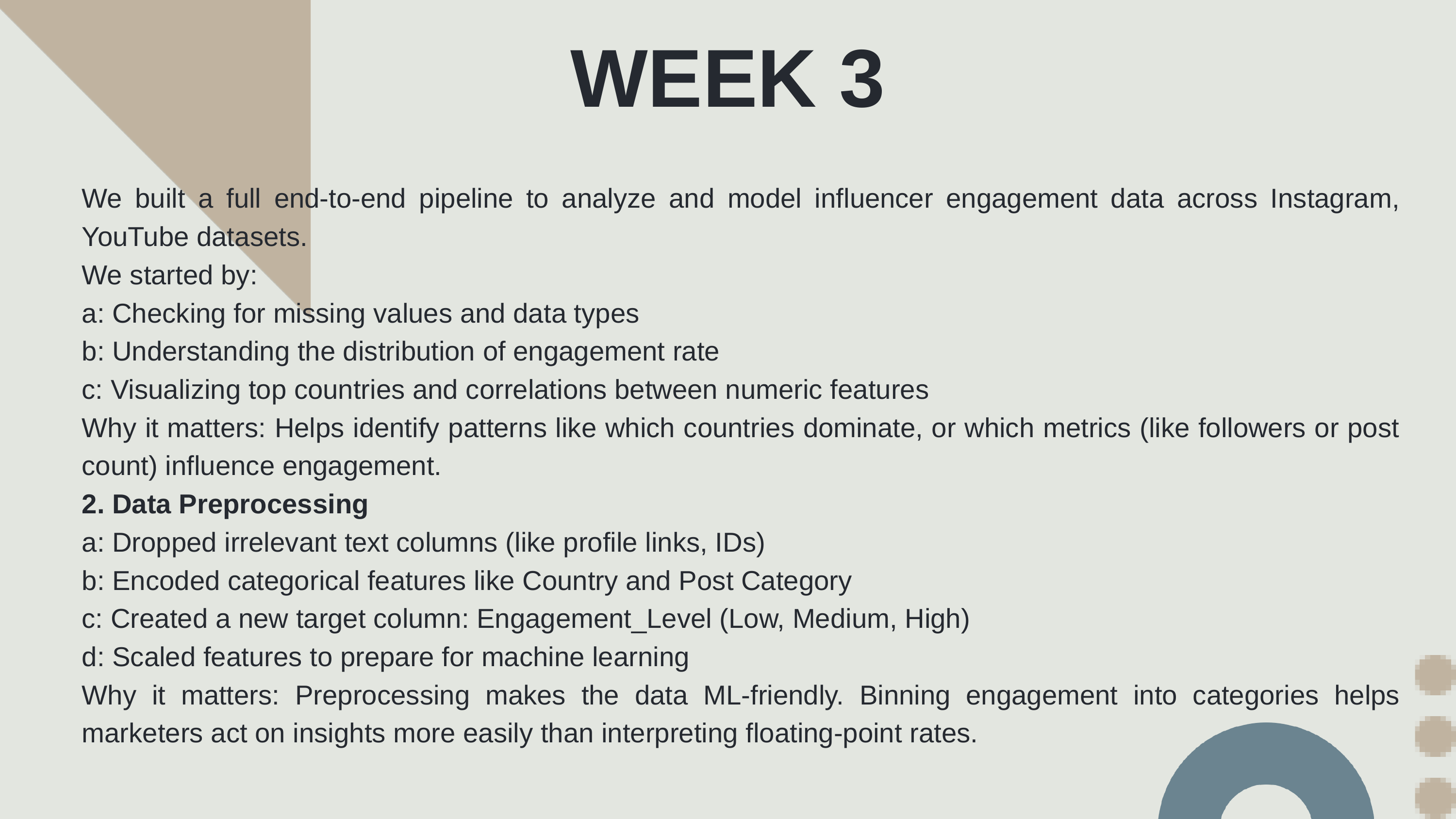

WEEK 3
We built a full end-to-end pipeline to analyze and model influencer engagement data across Instagram, YouTube datasets.
We started by:
a: Checking for missing values and data types
b: Understanding the distribution of engagement rate
c: Visualizing top countries and correlations between numeric features
Why it matters: Helps identify patterns like which countries dominate, or which metrics (like followers or post count) influence engagement.
2. Data Preprocessing
a: Dropped irrelevant text columns (like profile links, IDs)
b: Encoded categorical features like Country and Post Category
c: Created a new target column: Engagement_Level (Low, Medium, High)
d: Scaled features to prepare for machine learning
Why it matters: Preprocessing makes the data ML-friendly. Binning engagement into categories helps marketers act on insights more easily than interpreting floating-point rates.